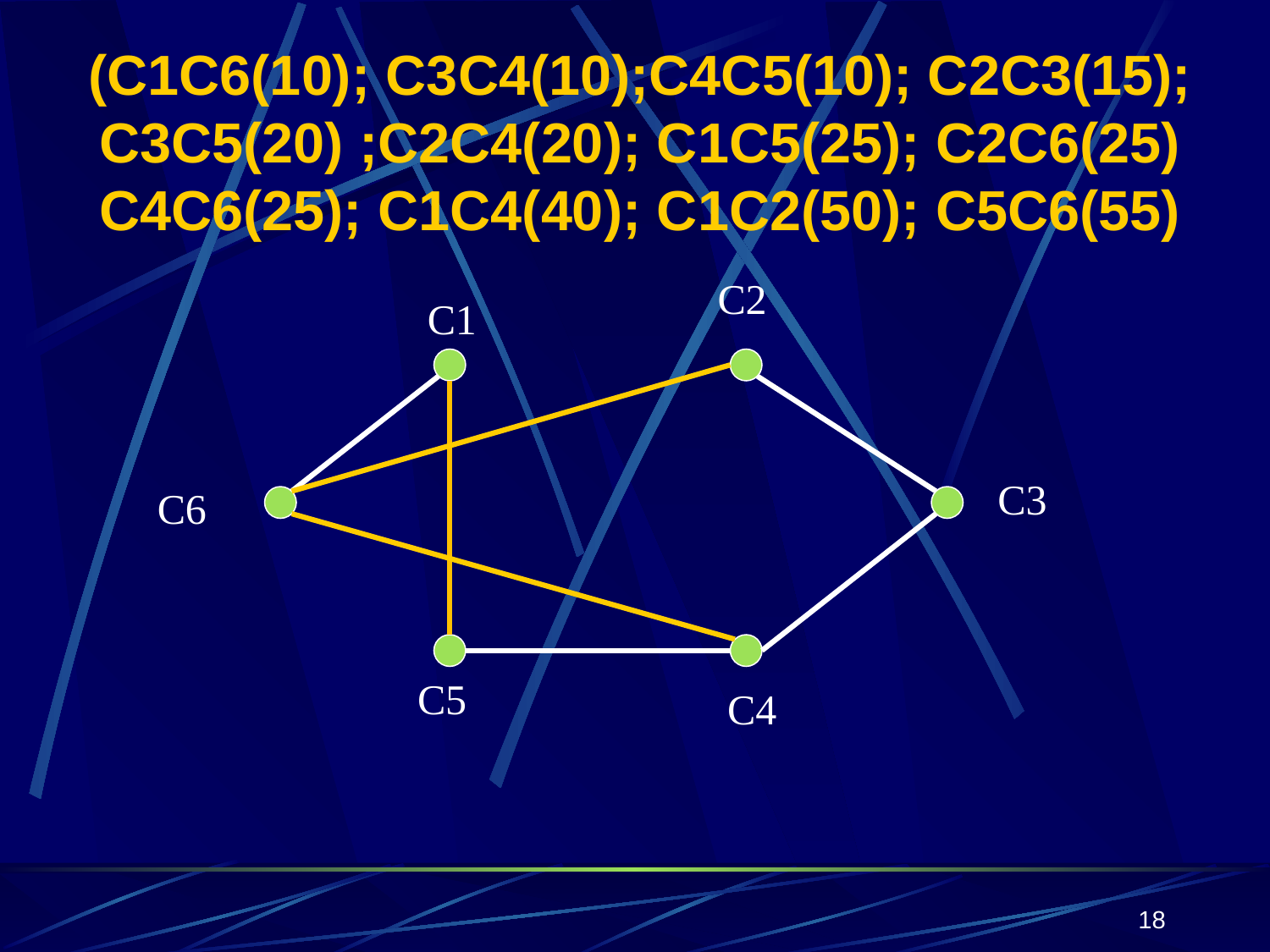

# (C1C6(10); C3C4(10);C4C5(10); C2C3(15); C3C5(20) ;C2C4(20); C1C5(25); C2C6(25) C4C6(25); C1C4(40); C1C2(50); C5C6(55)
C2

C1

C3
C6

C5
C4
18